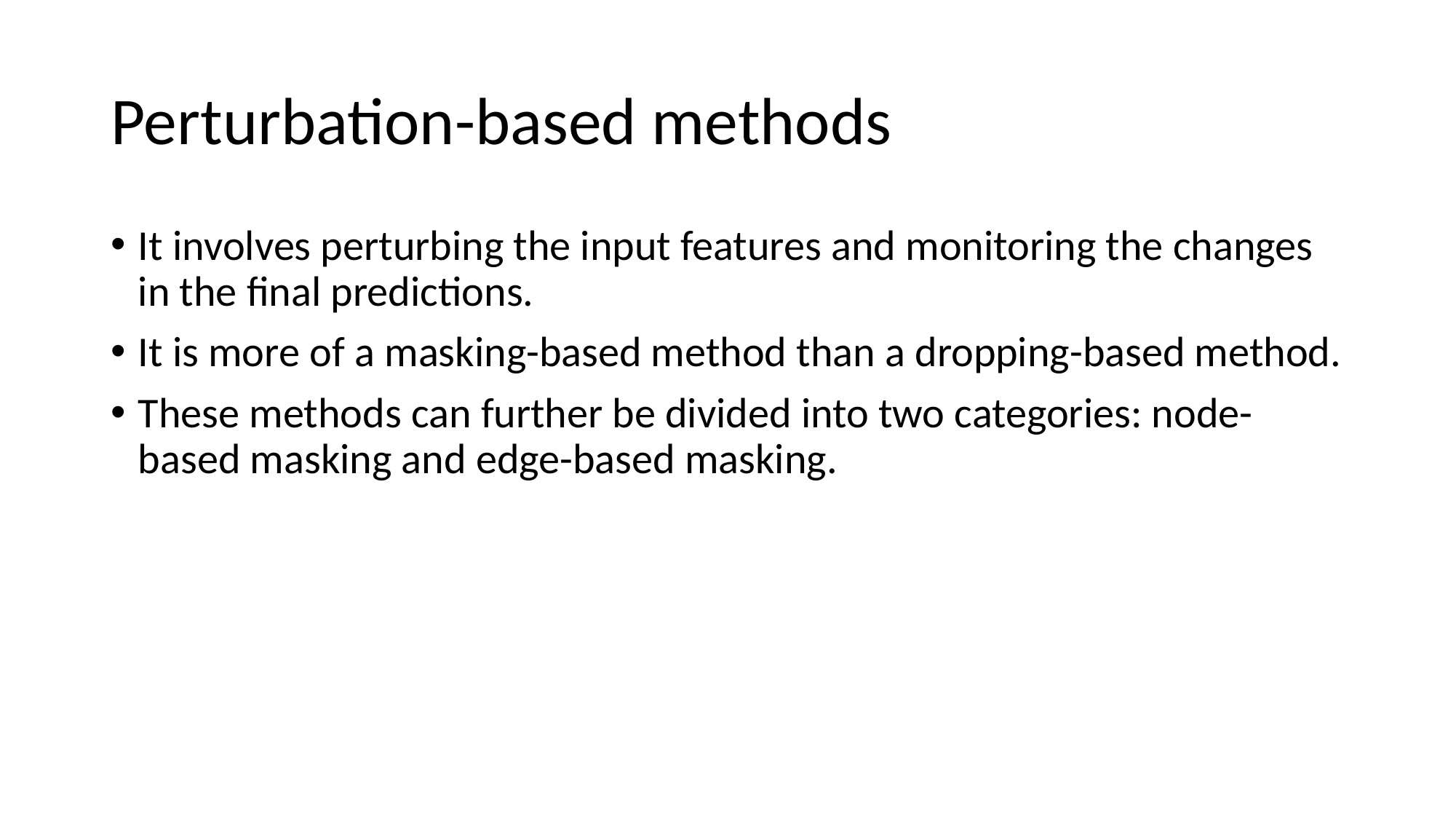

# Perturbation-based methods
It involves perturbing the input features and monitoring the changes in the final predictions.
It is more of a masking-based method than a dropping-based method.
These methods can further be divided into two categories: node-based masking and edge-based masking.